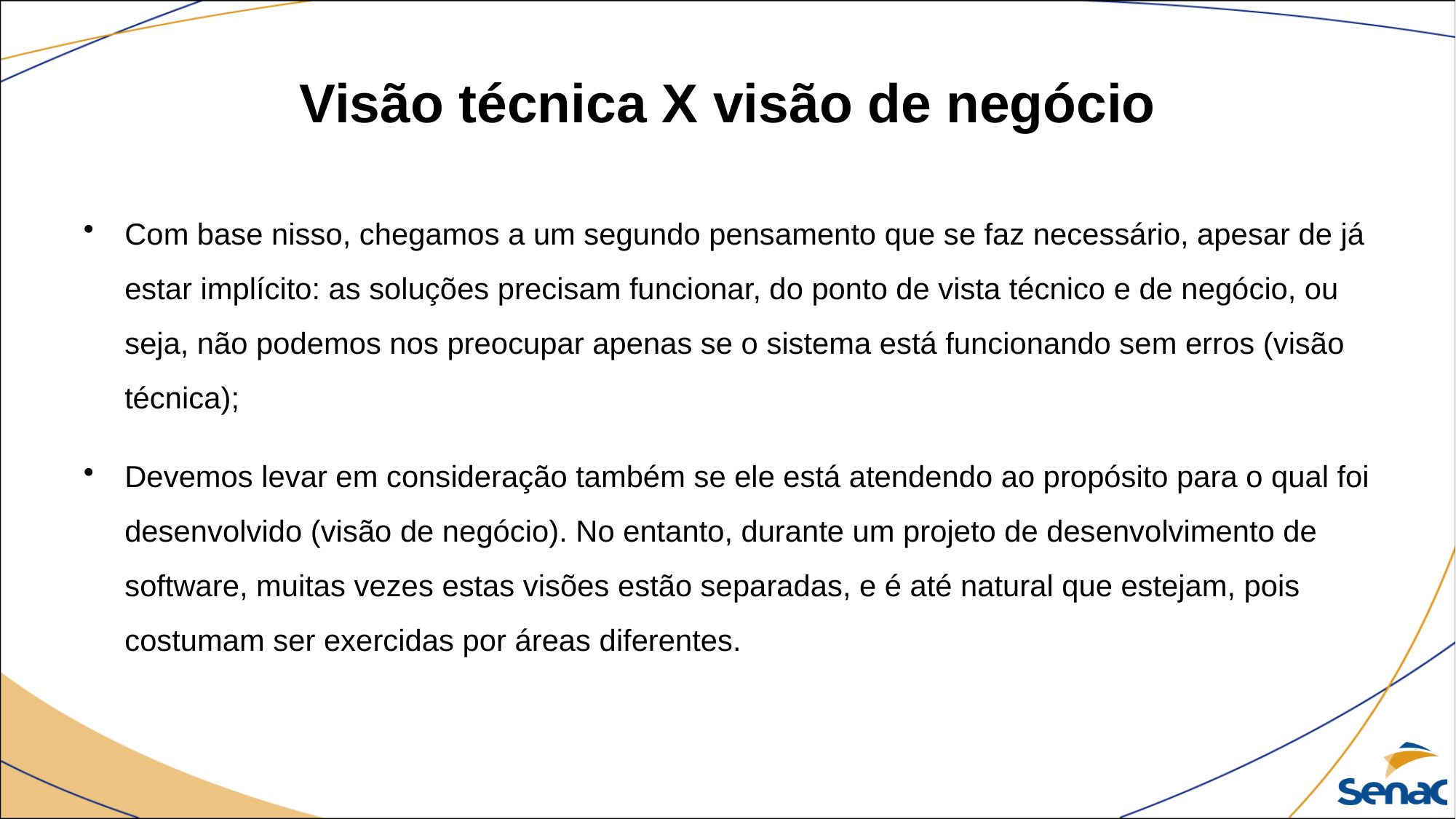

# Visão técnica X visão de negócio
Com base nisso, chegamos a um segundo pensamento que se faz necessário, apesar de já estar implícito: as soluções precisam funcionar, do ponto de vista técnico e de negócio, ou seja, não podemos nos preocupar apenas se o sistema está funcionando sem erros (visão técnica);
Devemos levar em consideração também se ele está atendendo ao propósito para o qual foi desenvolvido (visão de negócio). No entanto, durante um projeto de desenvolvimento de software, muitas vezes estas visões estão separadas, e é até natural que estejam, pois costumam ser exercidas por áreas diferentes.